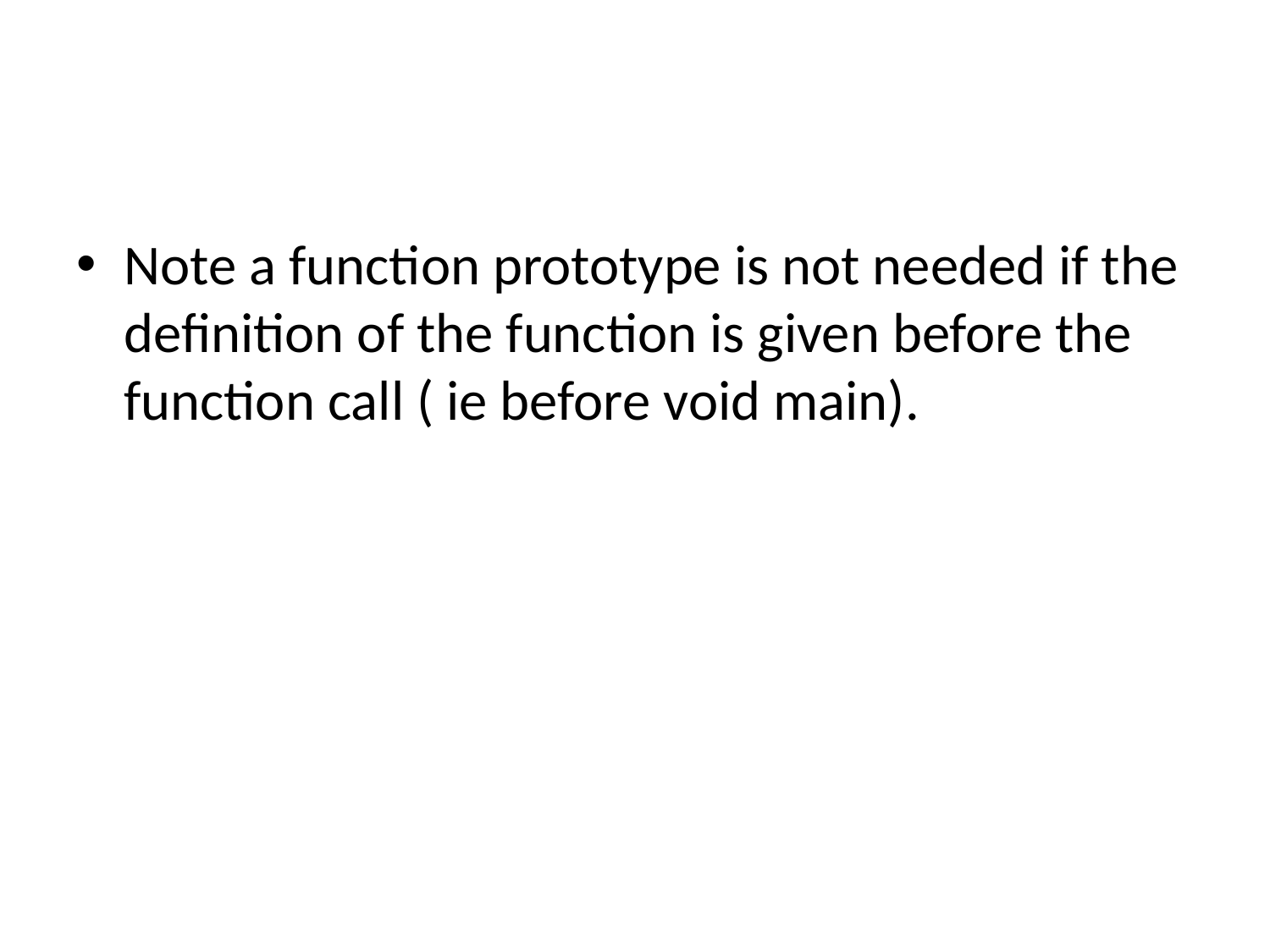

#
Note a function prototype is not needed if the definition of the function is given before the function call ( ie before void main).